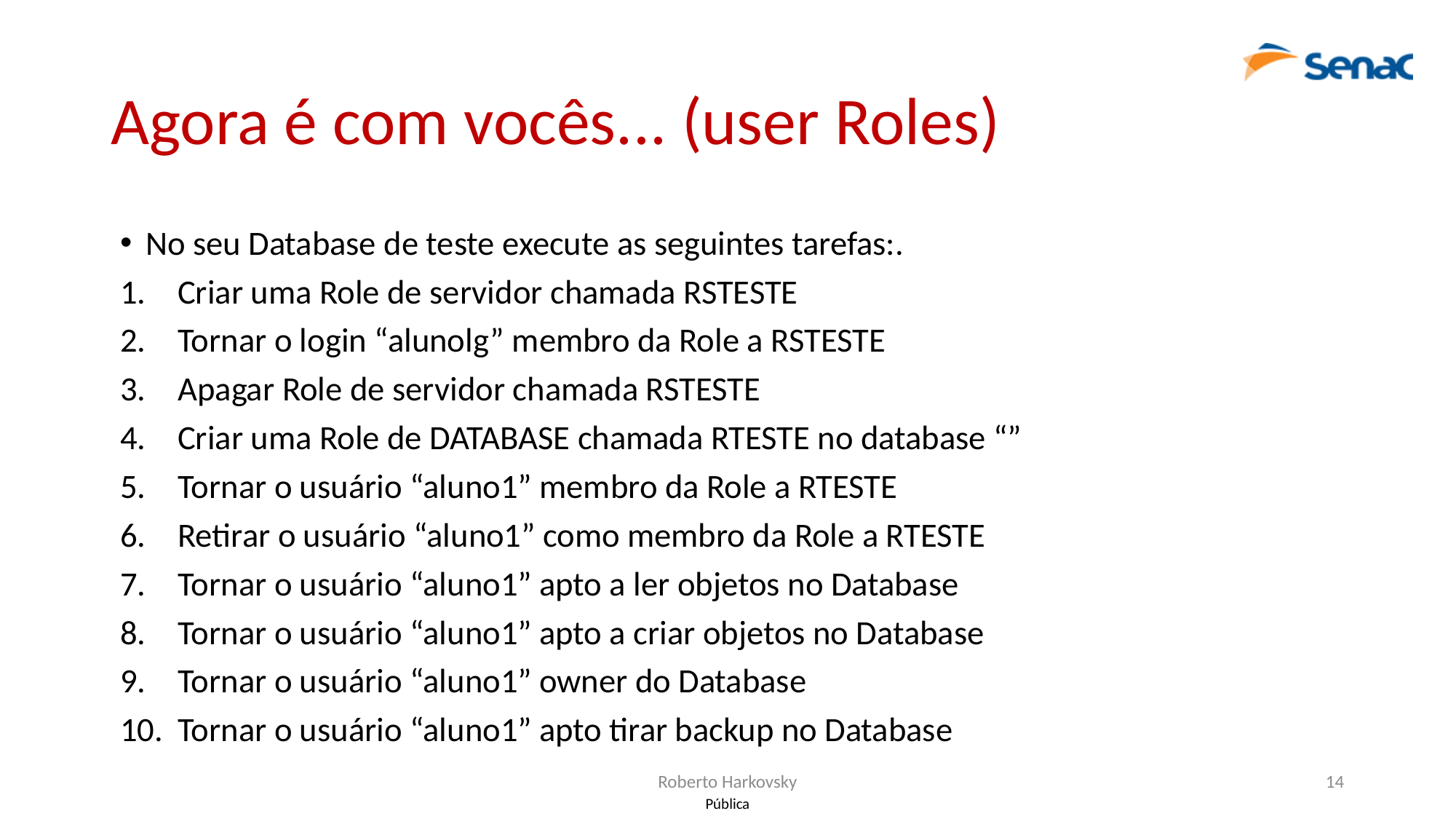

# Agora é com vocês... (user Roles)
No seu Database de teste execute as seguintes tarefas:.
Criar uma Role de servidor chamada RSTESTE
Tornar o login “alunolg” membro da Role a RSTESTE
Apagar Role de servidor chamada RSTESTE
Criar uma Role de DATABASE chamada RTESTE no database “”
Tornar o usuário “aluno1” membro da Role a RTESTE
Retirar o usuário “aluno1” como membro da Role a RTESTE
Tornar o usuário “aluno1” apto a ler objetos no Database
Tornar o usuário “aluno1” apto a criar objetos no Database
Tornar o usuário “aluno1” owner do Database
Tornar o usuário “aluno1” apto tirar backup no Database

Roberto Harkovsky
14